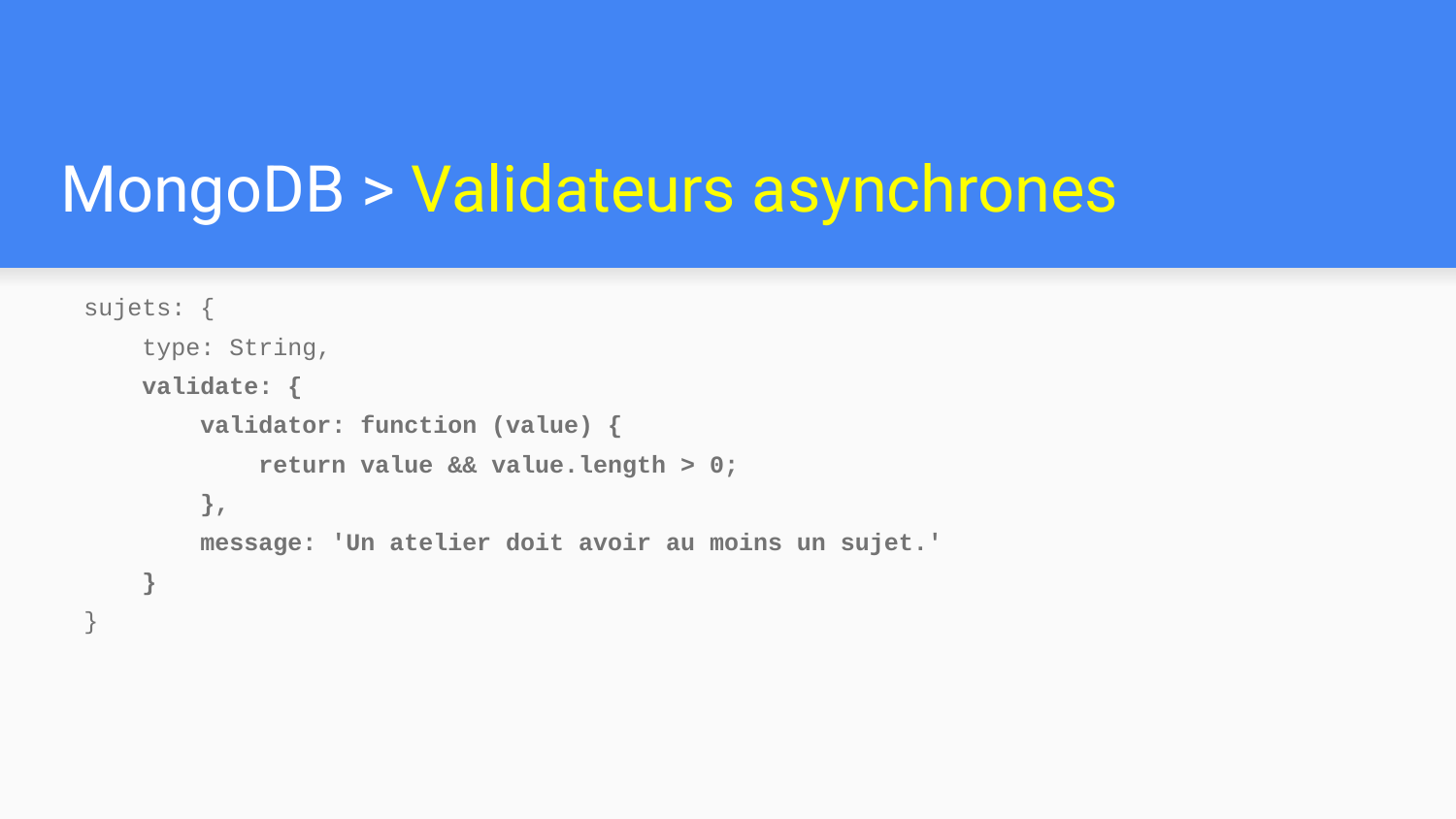

# MongoDB > Validateurs asynchrones
   sujets: {
       type: String,
       validate: {
           validator: function (value) {
               return value && value.length > 0;
           },
           message: 'Un atelier doit avoir au moins un sujet.'
       }
   }